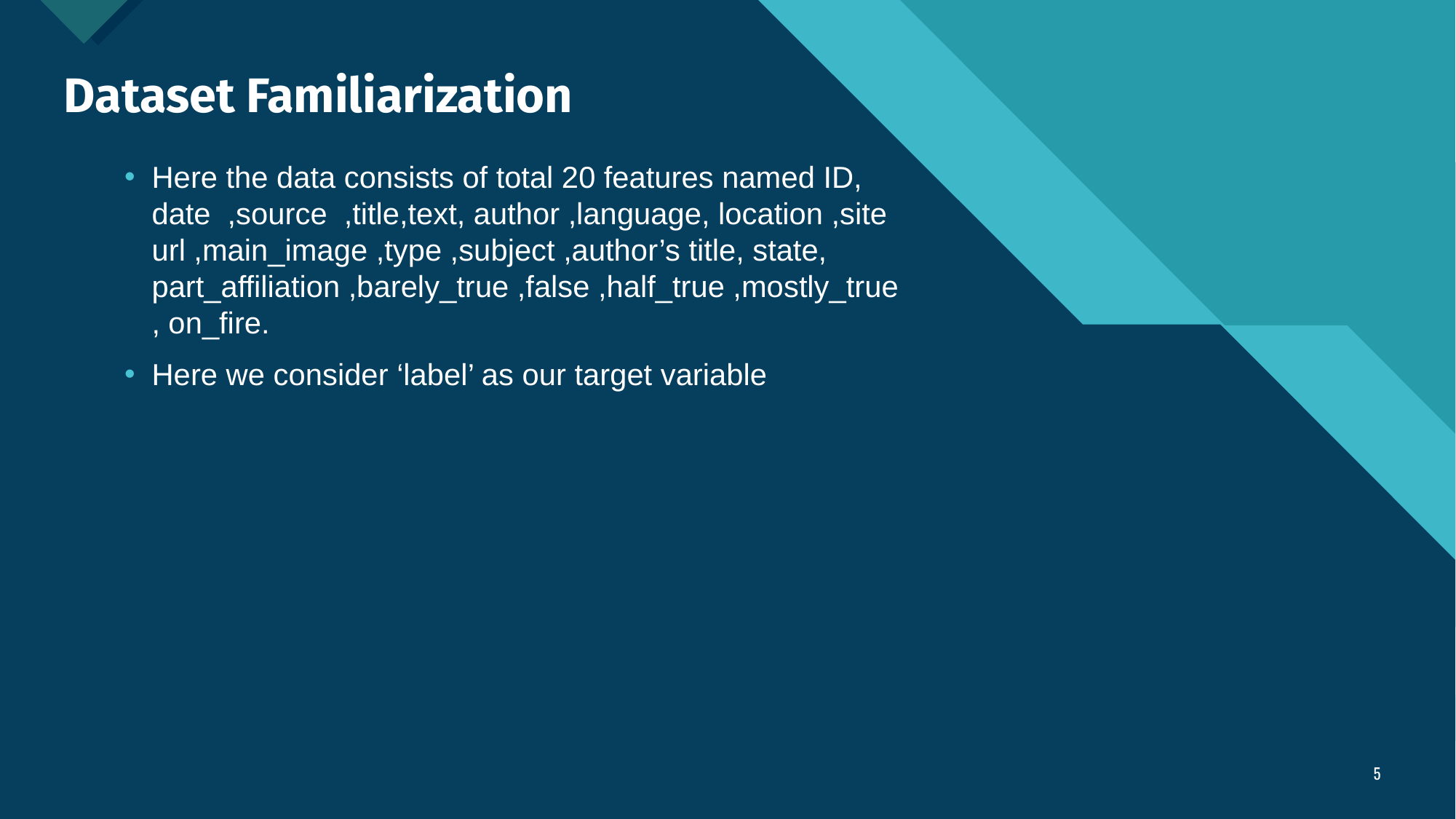

# Dataset Familiarization
Here the data consists of total 20 features named ID, date  ,source  ,title,text, author ,language, location ,site url ,main_image ,type ,subject ,author’s title, state, part_affiliation ,barely_true ,false ,half_true ,mostly_true, on_fire.
Here we consider ‘label’ as our target variable

5